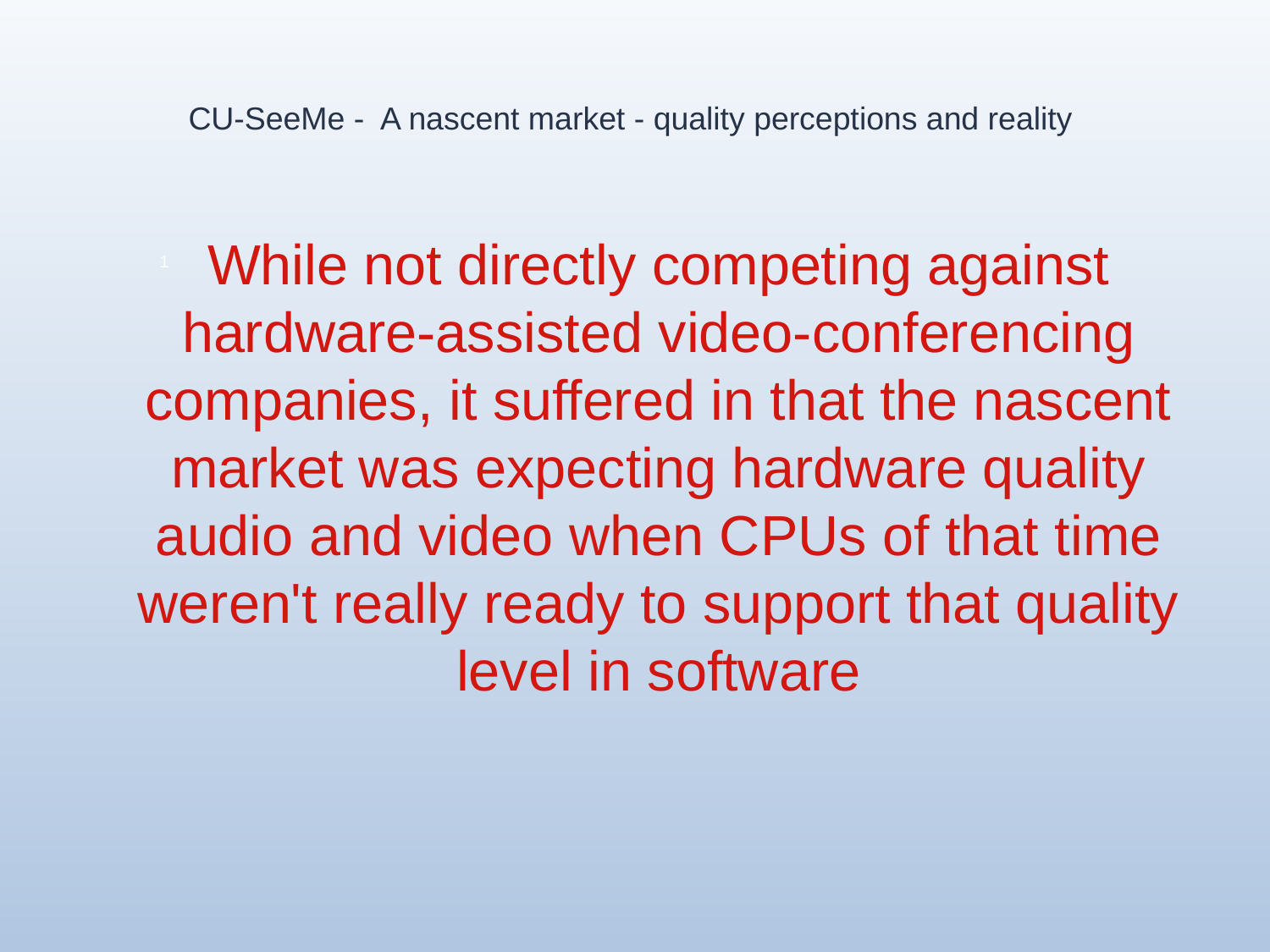

# CU-SeeMe -  A nascent market - quality perceptions and reality
While not directly competing against hardware-assisted video-conferencing companies, it suffered in that the nascent market was expecting hardware quality audio and video when CPUs of that time weren't really ready to support that quality level in software